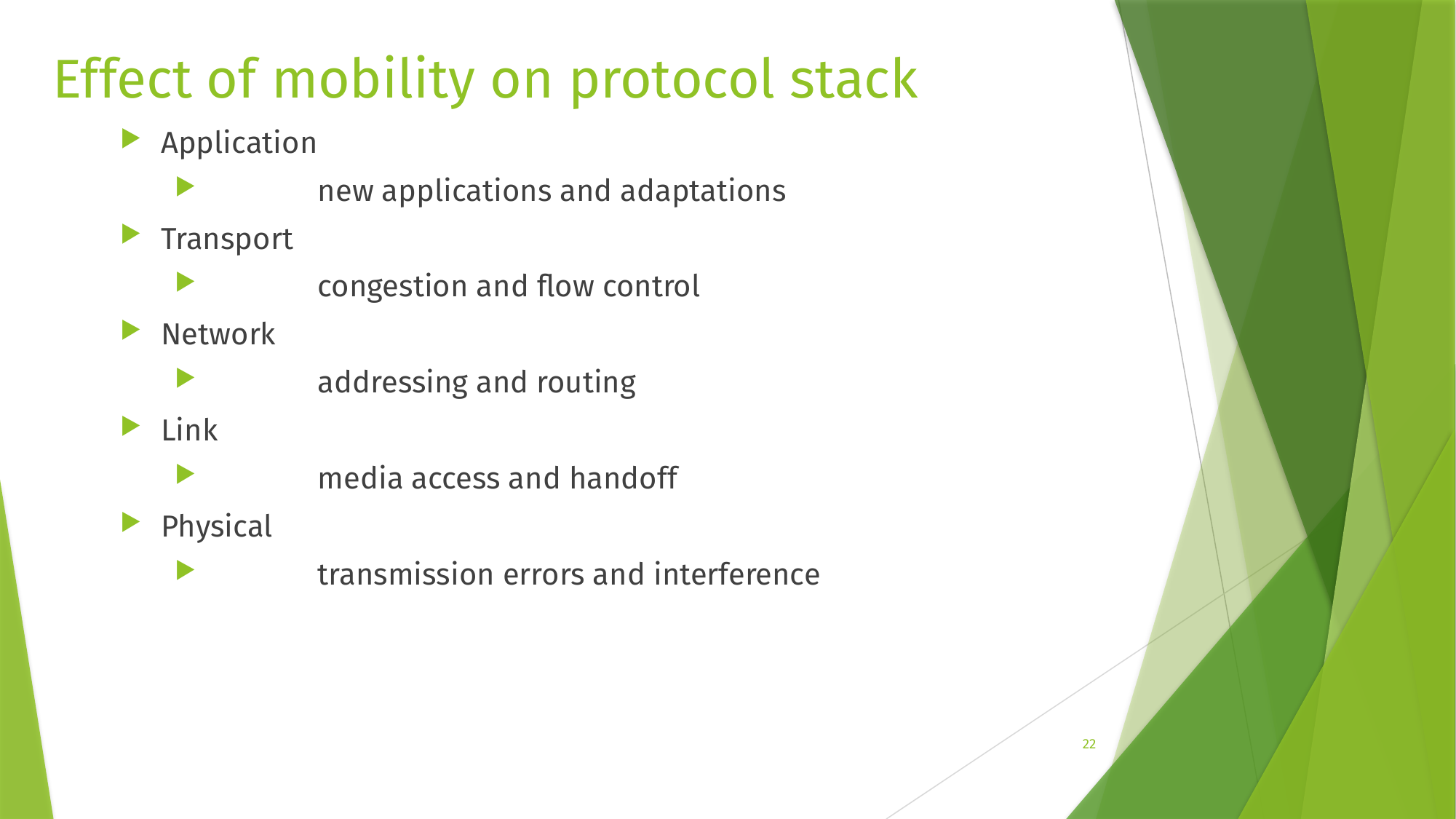

# Effect of mobility on protocol stack
Application
	new applications and adaptations
Transport
	congestion and flow control
Network
	addressing and routing
Link
	media access and handoff
Physical
	transmission errors and interference
22